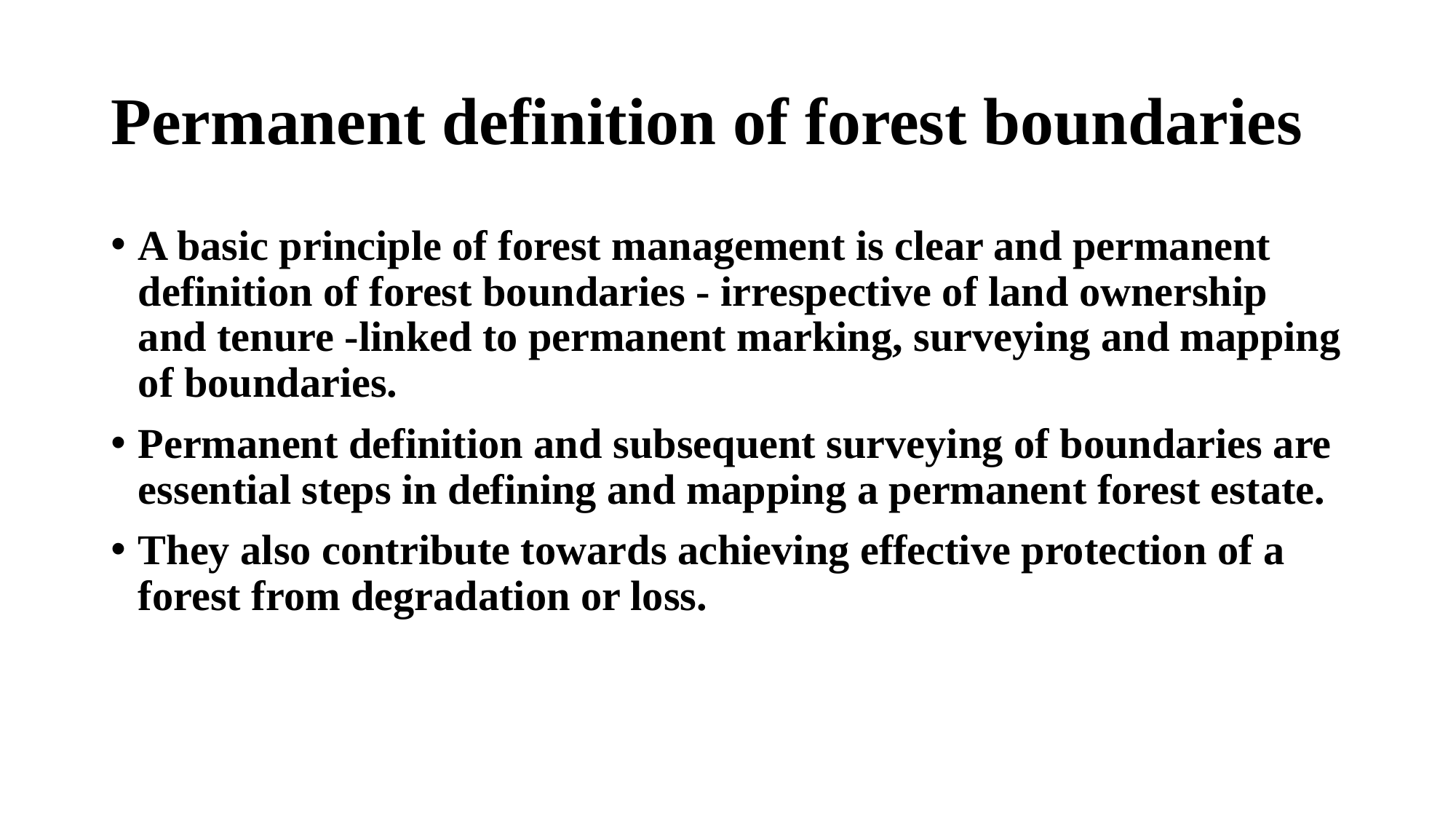

# Permanent definition of forest boundaries
A basic principle of forest management is clear and permanent definition of forest boundaries - irrespective of land ownership and tenure -linked to permanent marking, surveying and mapping of boundaries.
Permanent definition and subsequent surveying of boundaries are essential steps in defining and mapping a permanent forest estate.
They also contribute towards achieving effective protection of a forest from degradation or loss.